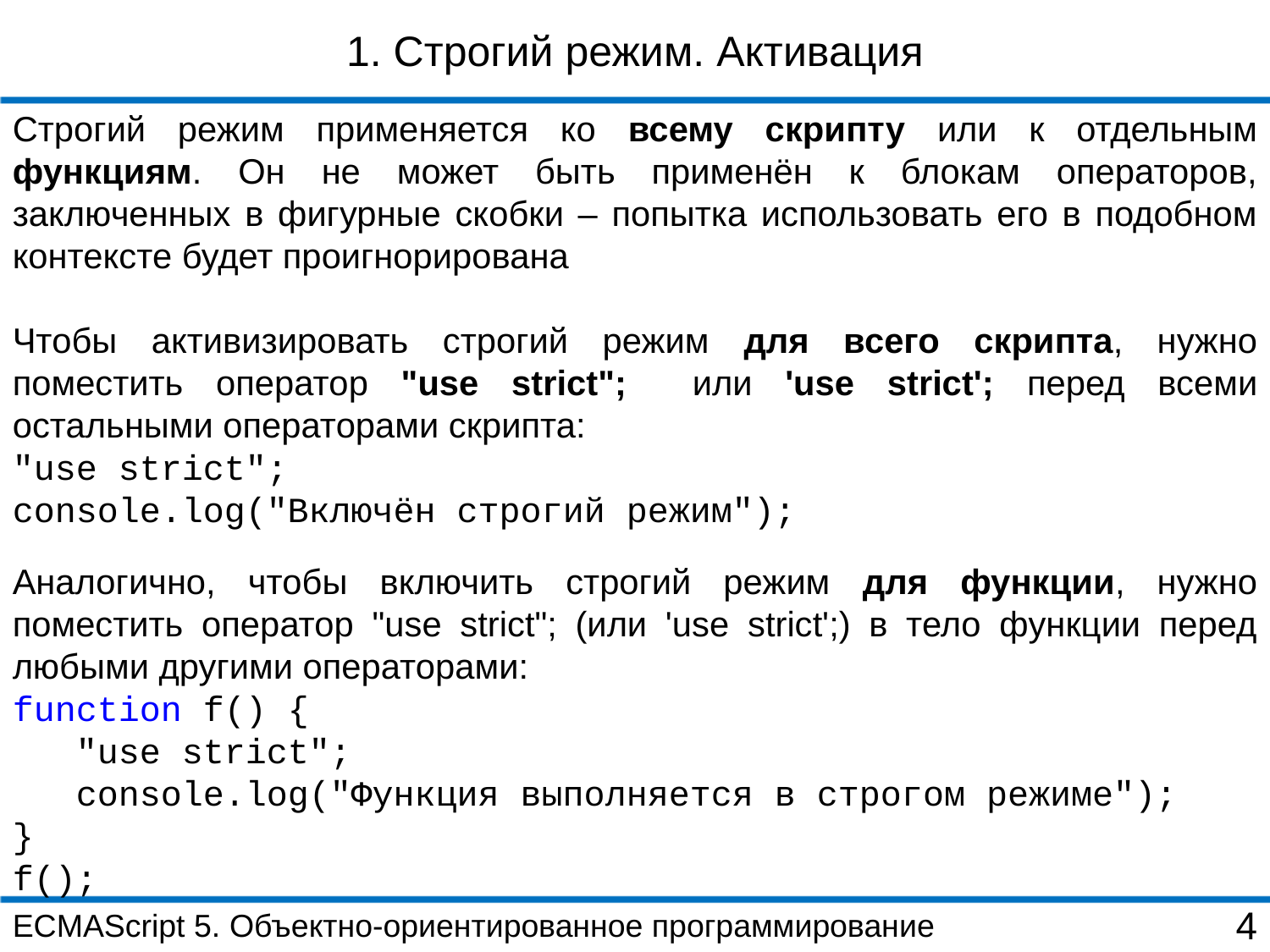

1. Строгий режим. Активация
Строгий режим применяется ко всему скрипту или к отдельным функциям. Он не может быть применён к блокам операторов, заключенных в фигурные скобки – попытка использовать его в подобном контексте будет проигнорирована

Чтобы активизировать строгий режим для всего скрипта, нужно поместить оператор "use strict";  или 'use strict'; перед всеми остальными операторами скрипта:
"use strict";
console.log("Включён строгий режим");

Аналогично, чтобы включить строгий режим для функции, нужно поместить оператор "use strict"; (или 'use strict';) в тело функции перед любыми другими операторами:
function f() {
   "use strict";
   console.log("Функция выполняется в строгом режиме");
}
f();
ECMAScript 5. Объектно-ориентированное программирование
4